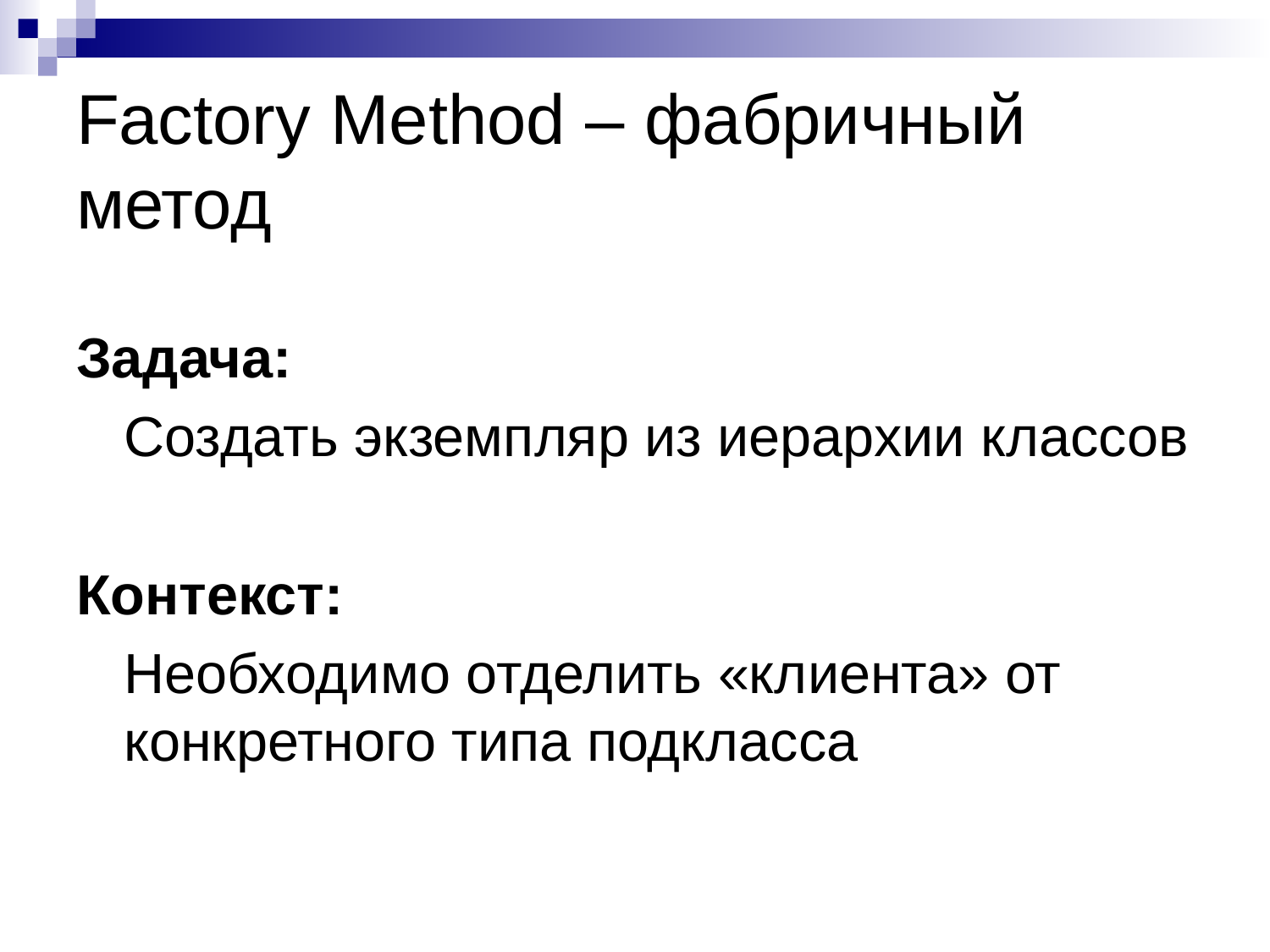

Factory Method – фабричный метод

Задача:
	Создать экземпляр из иерархии классов

Контекст:
	Необходимо отделить «клиента» от конкретного типа подкласса